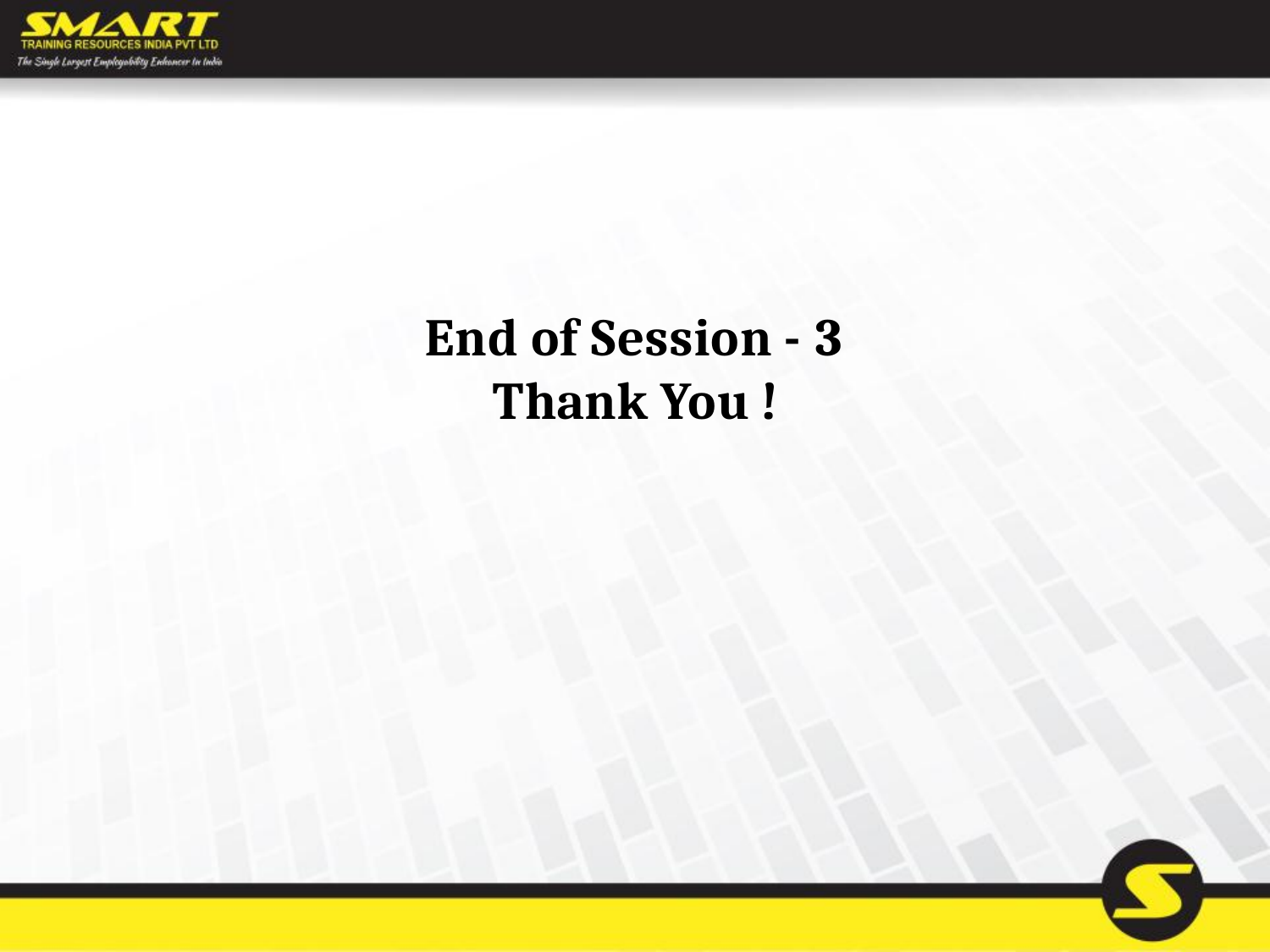

# End of Session - 3 Thank You !